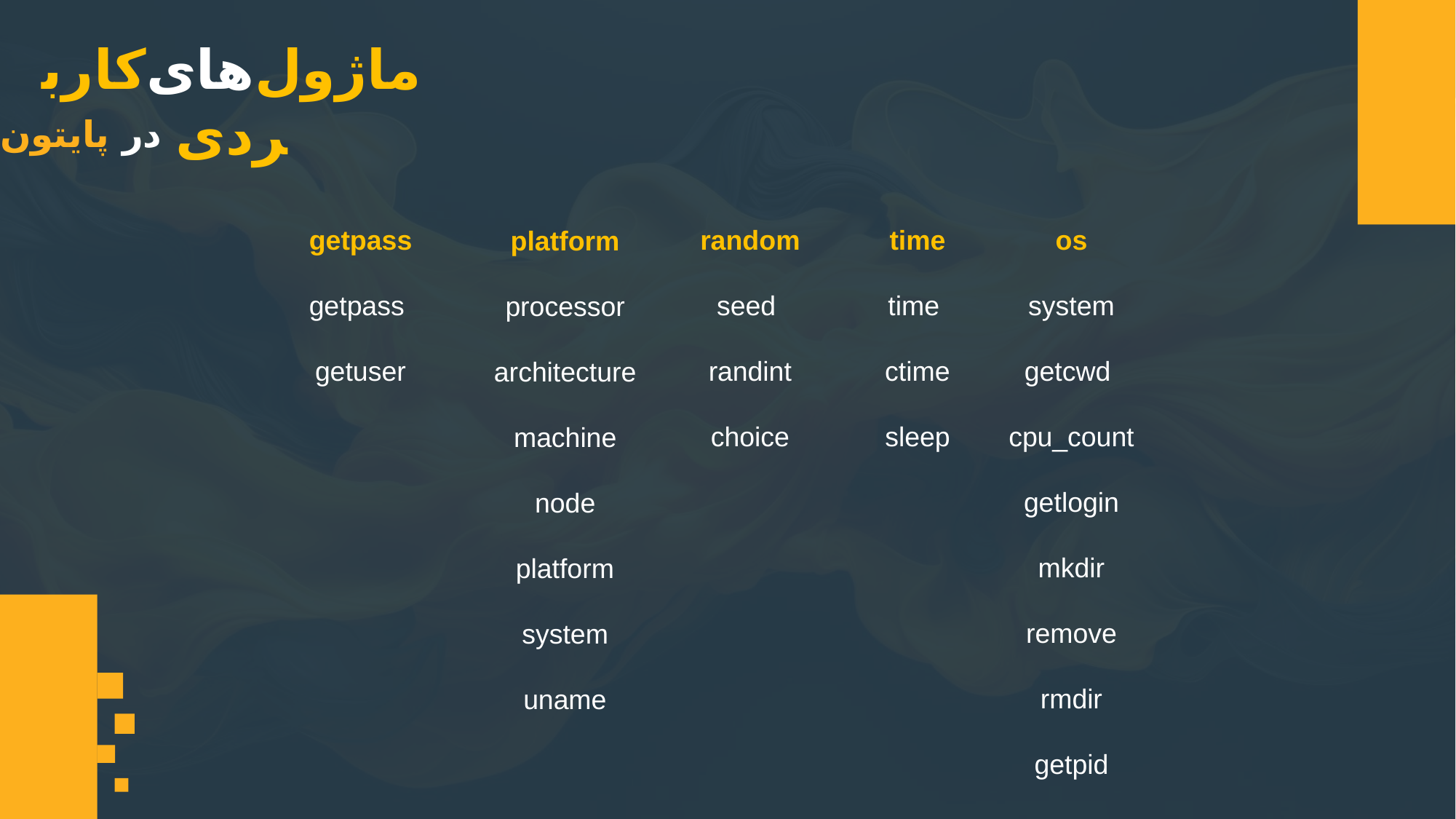

ماژول‌های‌کاربردی
در پایتون
getpass
getpass
getuser

random
seed
randint
choice

time
time
ctime
sleep

os
system
getcwd
cpu_count
getlogin
mkdir
remove
rmdir
getpid

platform
processor
architecture
machine
node
platform
system
uname